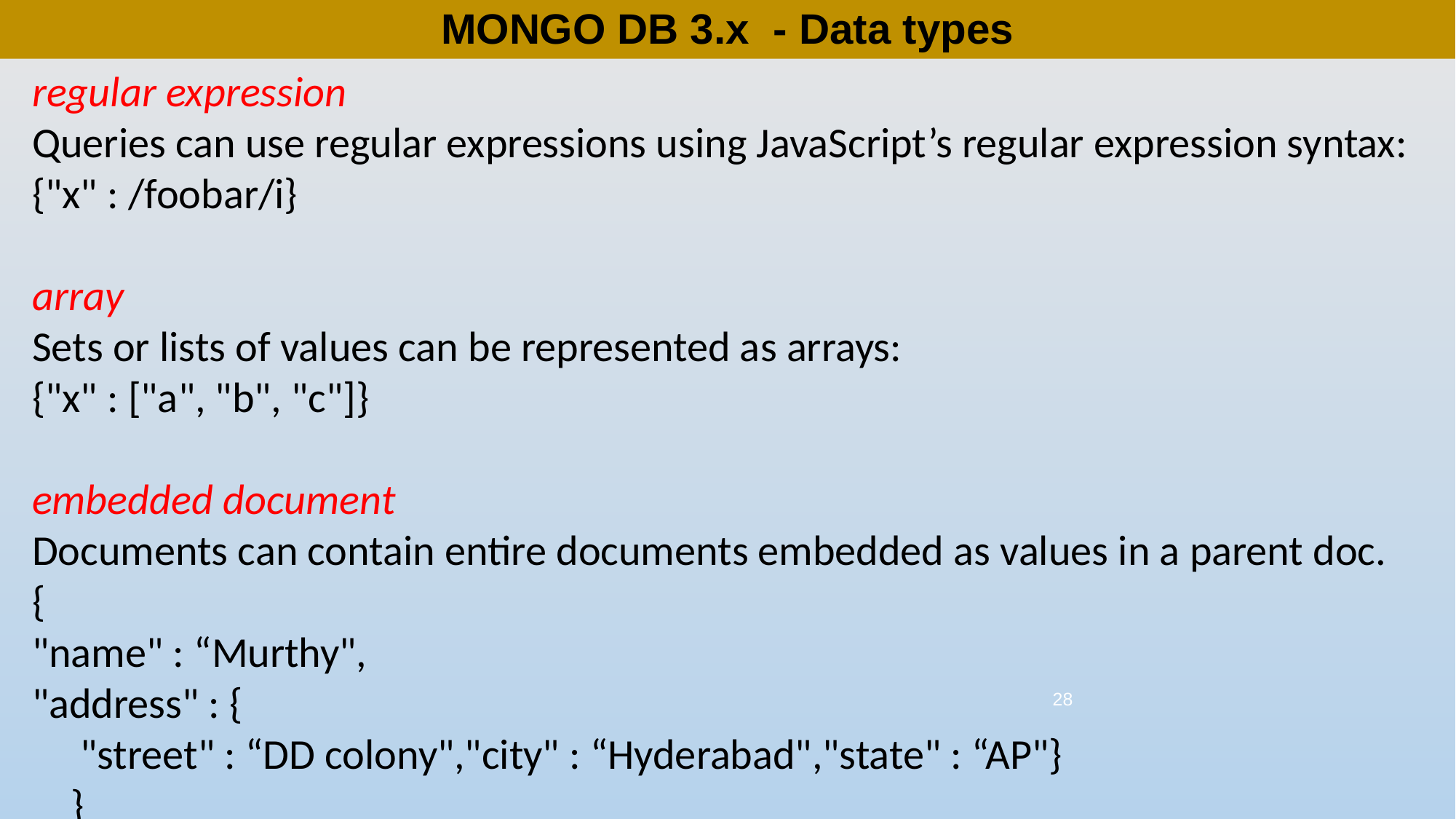

# MONGO DB 3.x  - Data types
regular expression
Queries can use regular expressions using JavaScript’s regular expression syntax:
{"x" : /foobar/i}

array
Sets or lists of values can be represented as arrays:
{"x" : ["a", "b", "c"]}

embedded document
Documents can contain entire documents embedded as values in a parent doc.
{
"name" : “Murthy",
"address" : {
     "street" : “DD colony","city" : “Hyderabad","state" : “AP"}
    }

28